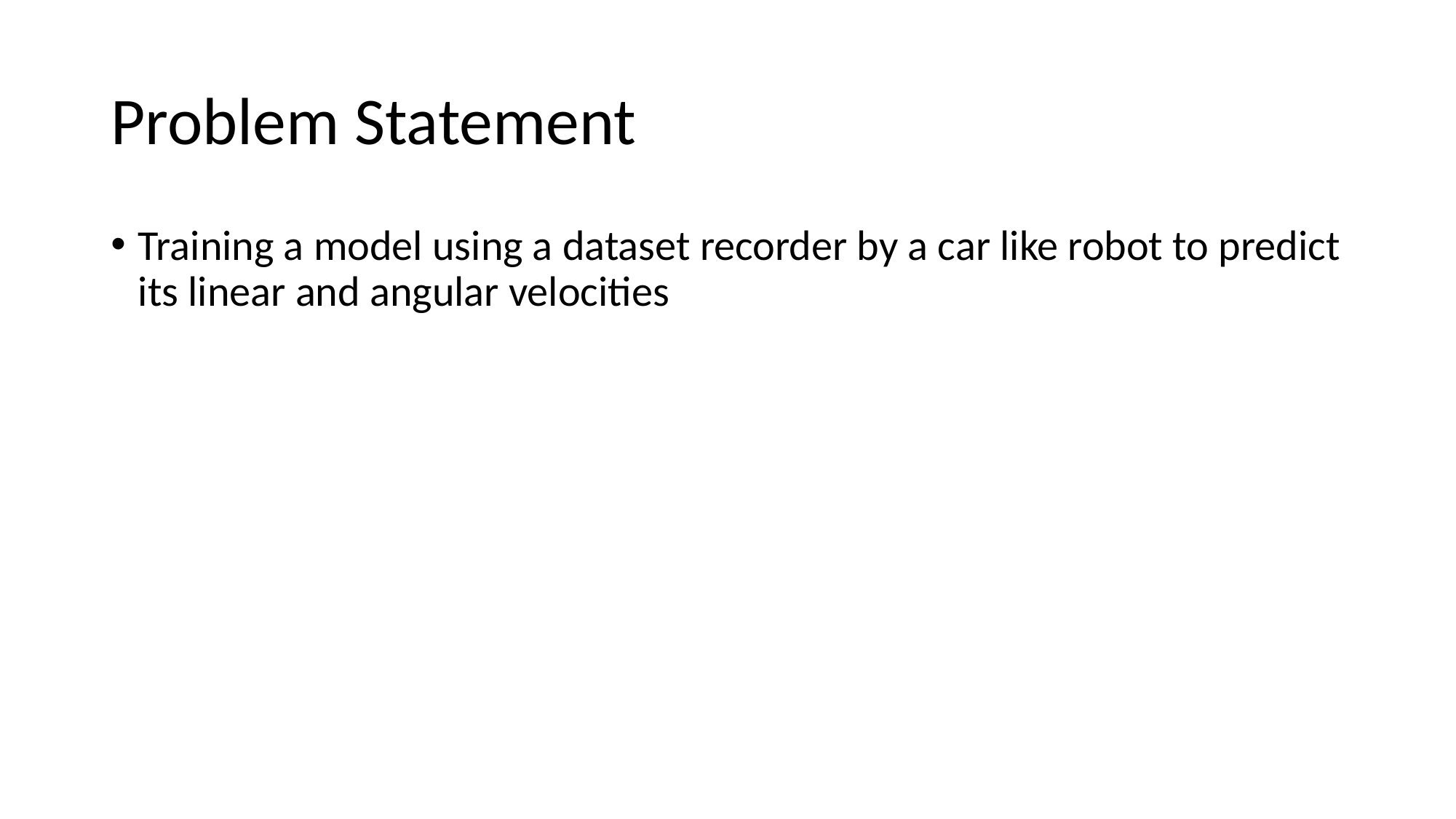

# Problem Statement
Training a model using a dataset recorder by a car like robot to predict its linear and angular velocities